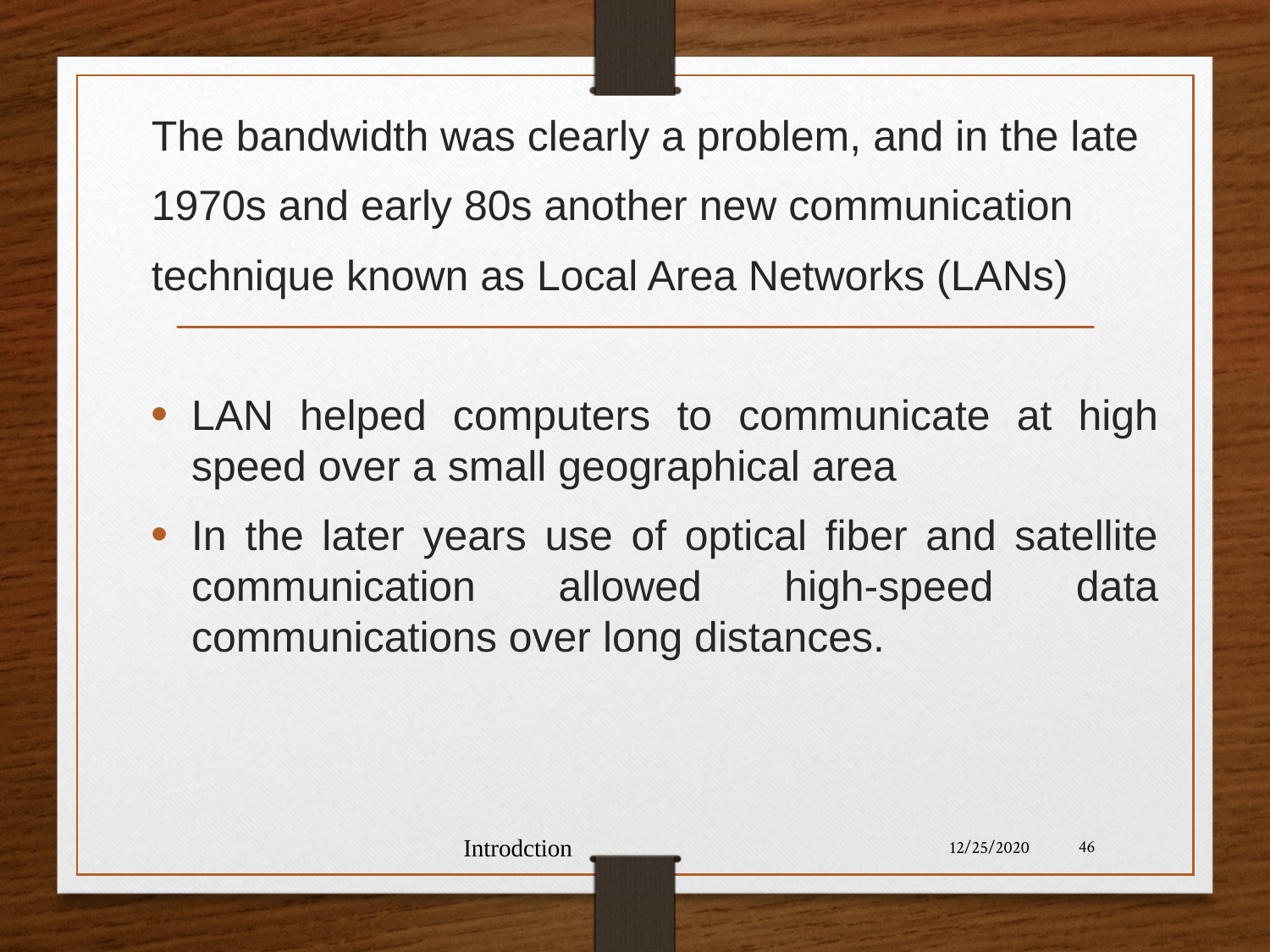

The bandwidth was clearly a problem, and in the late
1970s and early 80s another new communication
technique known as Local Area Networks (LANs)

LAN helped computers to communicate at high speed over a small geographical area
In the later years use of optical fiber and satellite communication allowed high-speed data communications over long distances.
Introdction
12/25/2020
46